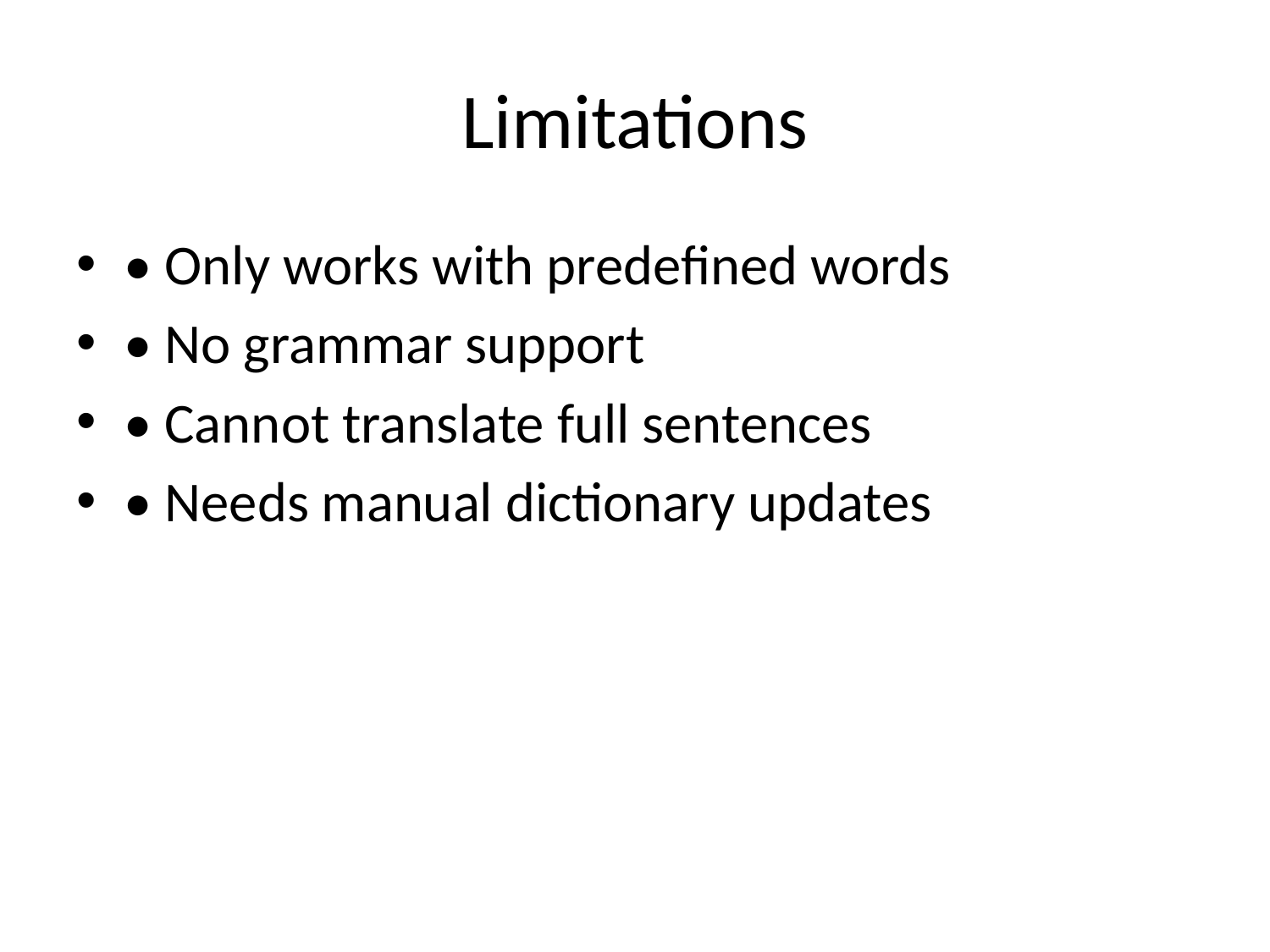

# Limitations
• Only works with predefined words
• No grammar support
• Cannot translate full sentences
• Needs manual dictionary updates